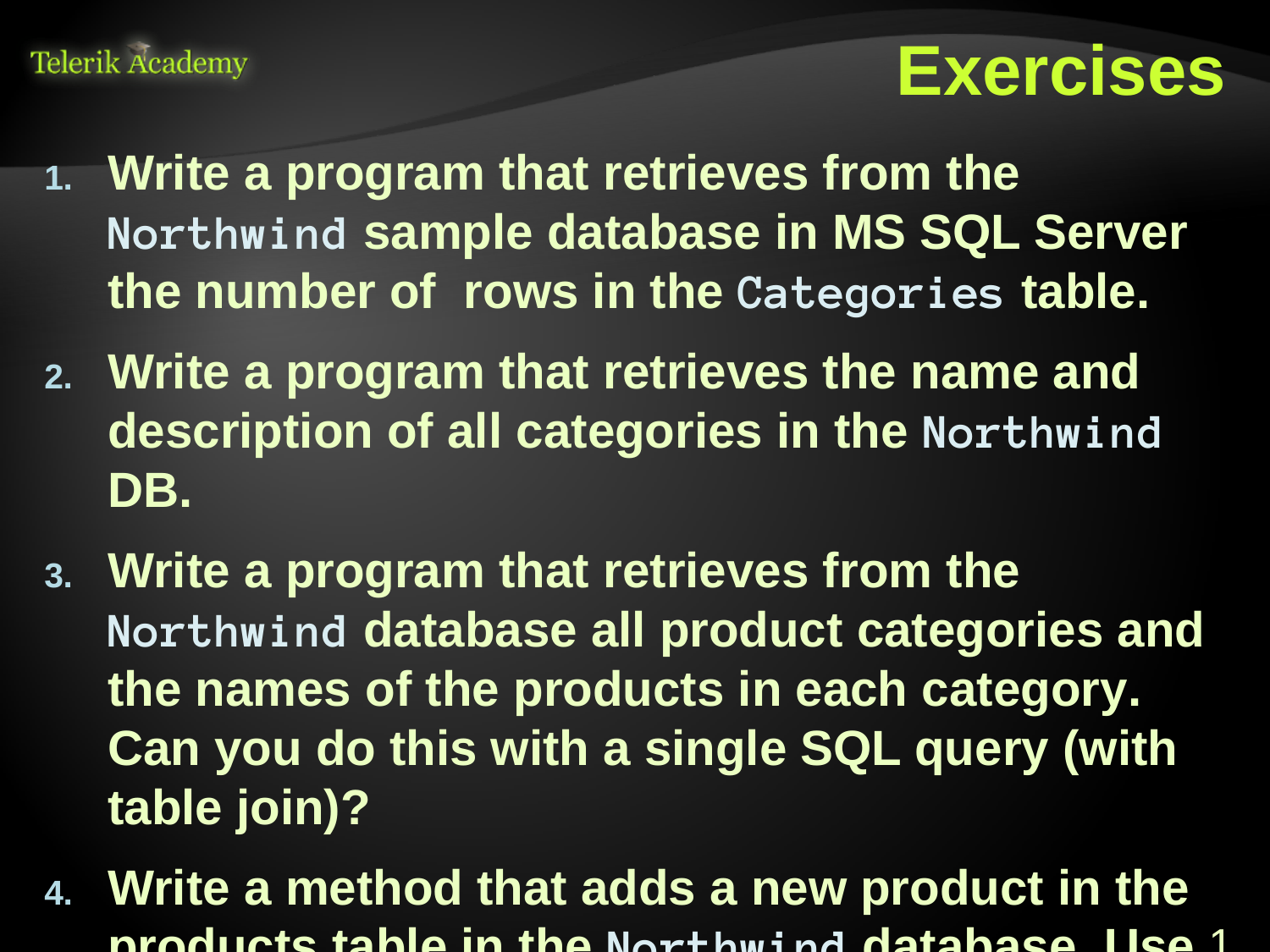

# Exercises
Write a program that retrieves from the Northwind sample database in MS SQL Server the number of  rows in the Categories table.
Write a program that retrieves the name and description of all categories in the Northwind DB.
Write a program that retrieves from the Northwind database all product categories and the names of the products in each category. Can you do this with a single SQL query (with table join)?
Write a method that adds a new product in the products table in the Northwind database. Use a parameterized SQL command.
1